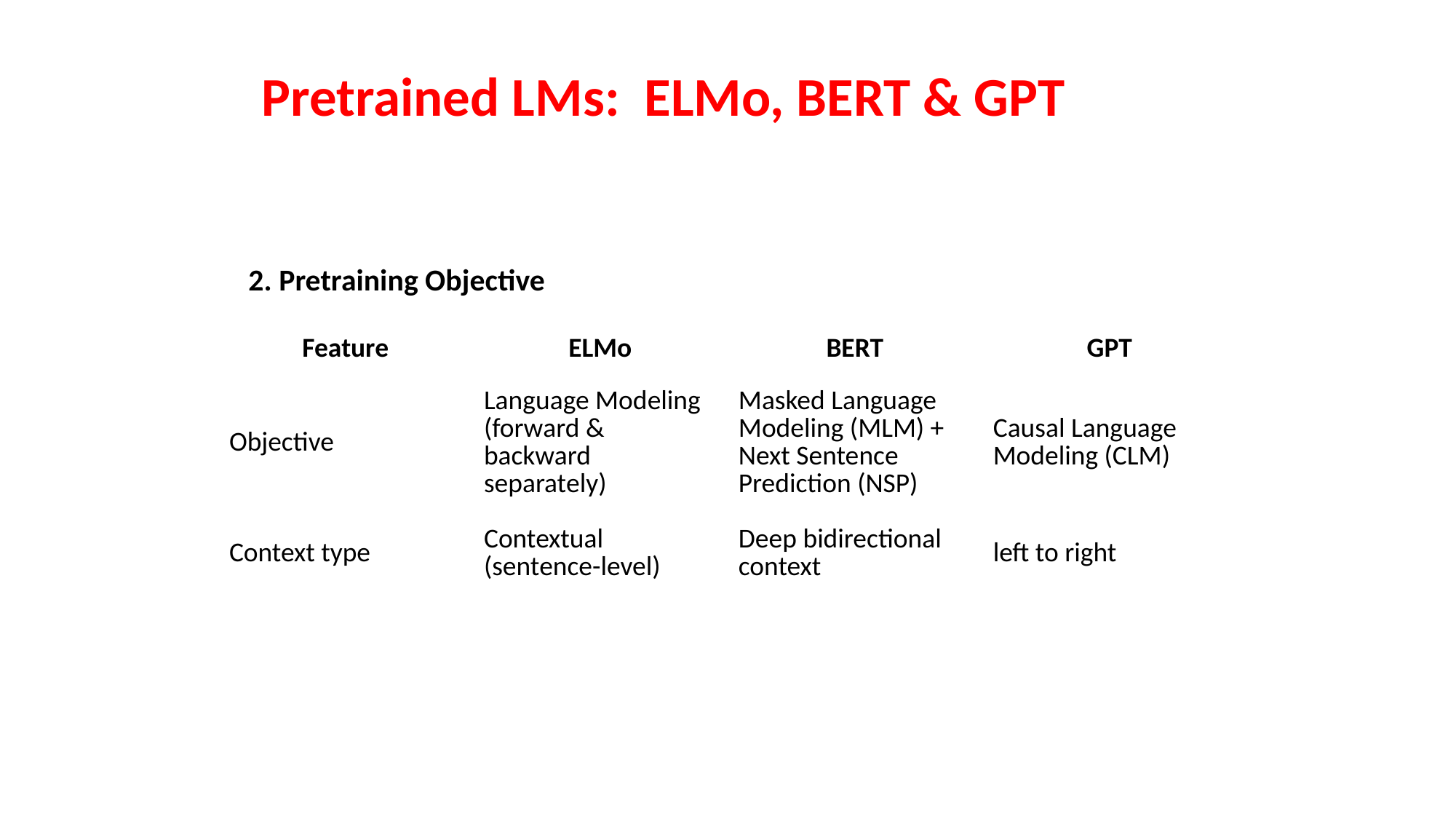

Pretrained LMs:  ELMo, BERT & GPT
2. Pretraining Objective
| Feature | ELMo | BERT | GPT |
| --- | --- | --- | --- |
| Objective | Language Modeling (forward & backward separately) | Masked Language Modeling (MLM) + Next Sentence Prediction (NSP) | Causal Language Modeling (CLM) |
| Context type | Contextual (sentence-level) | Deep bidirectional context | left to right |